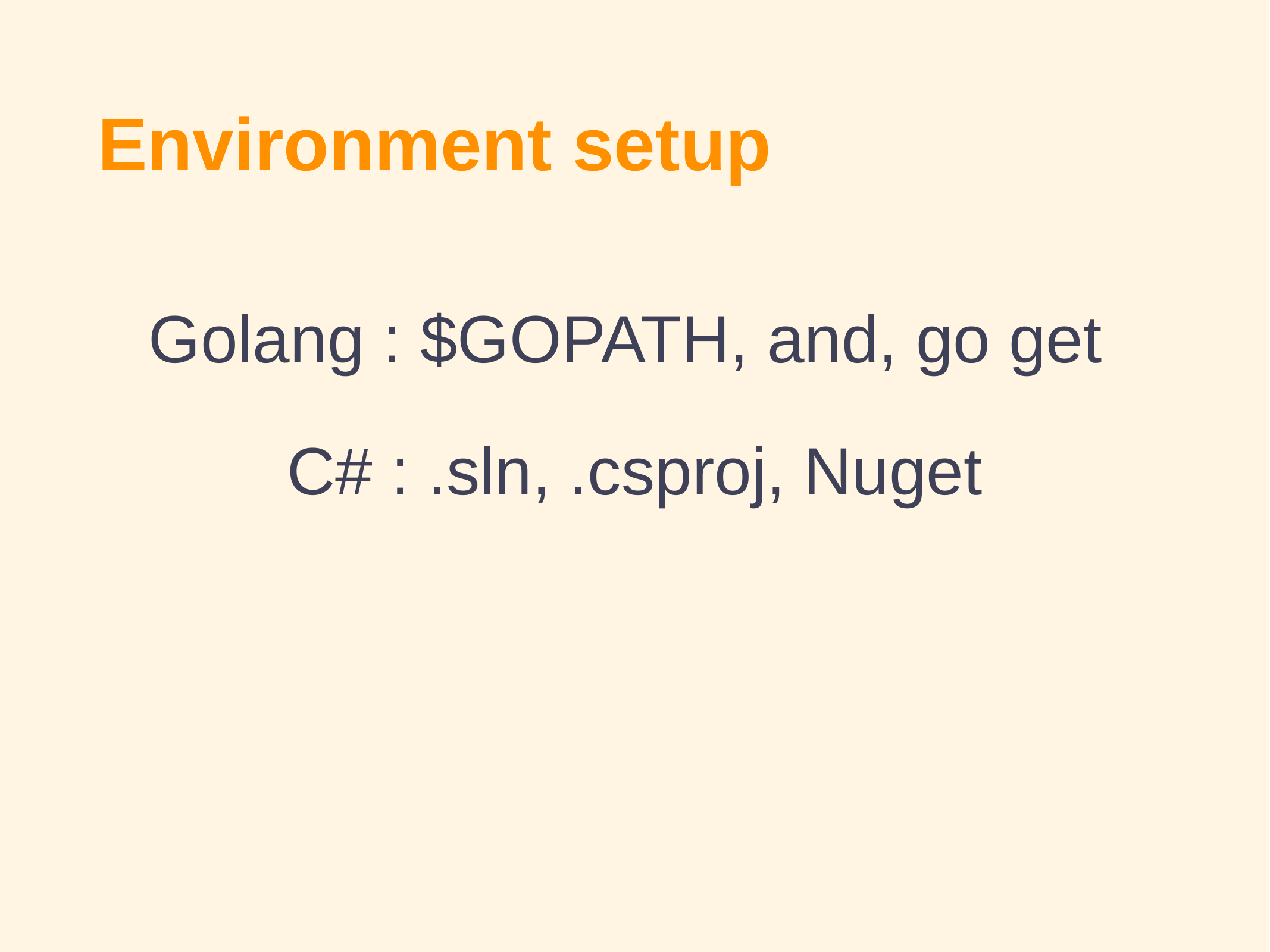

# Environment setup
Golang : $GOPATH, and, go get
C# : .sln, .csproj, Nuget